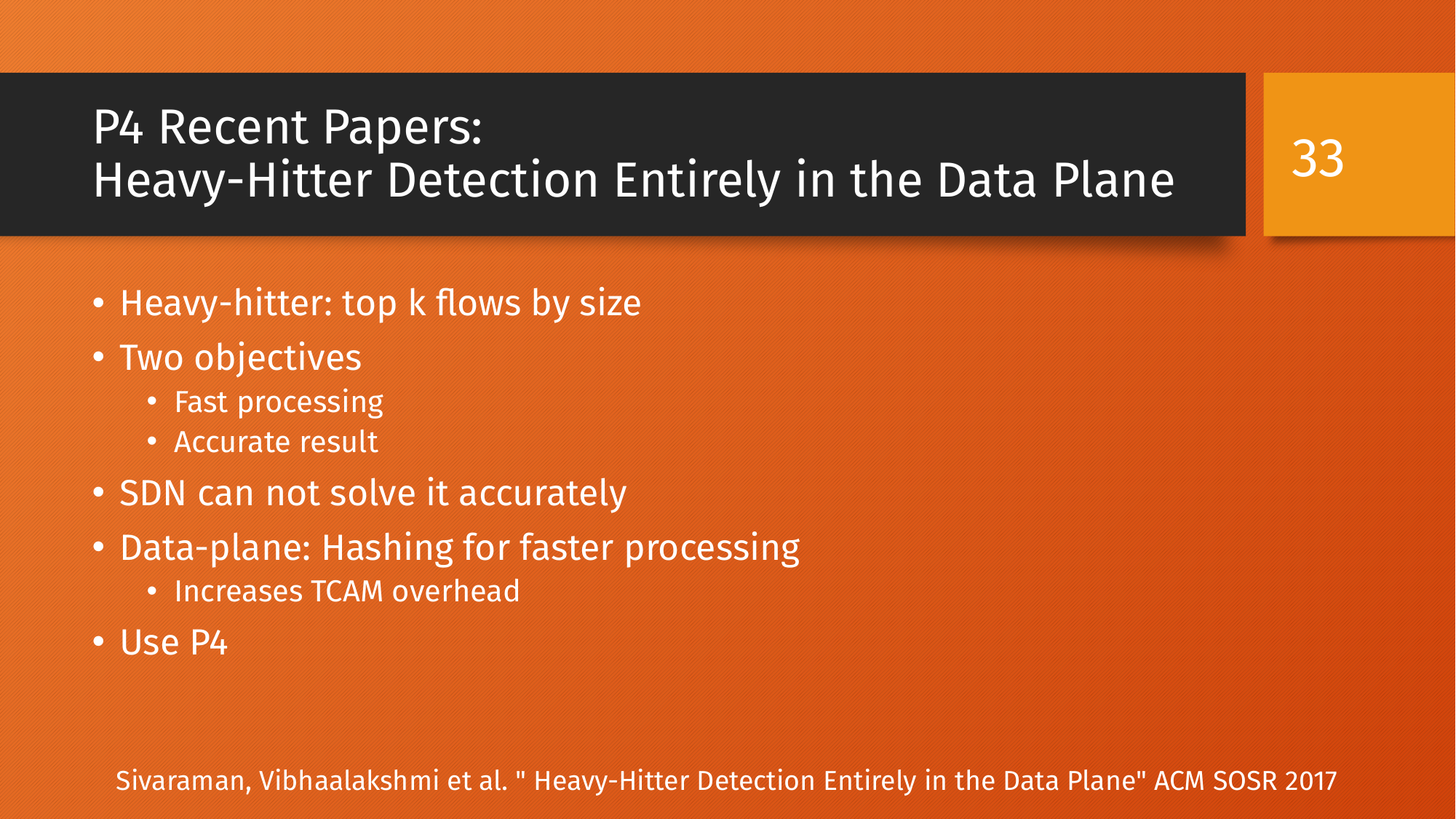

33
# P4 Recent Papers: Heavy-Hitter Detection Entirely in the Data Plane
Heavy-hitter: top k flows by size
Two objectives
Fast processing
Accurate result
SDN can not solve it accurately
Data-plane: Hashing for faster processing
Increases TCAM overhead
Use P4
Sivaraman, Vibhaalakshmi et al. " Heavy-Hitter Detection Entirely in the Data Plane" ACM SOSR 2017